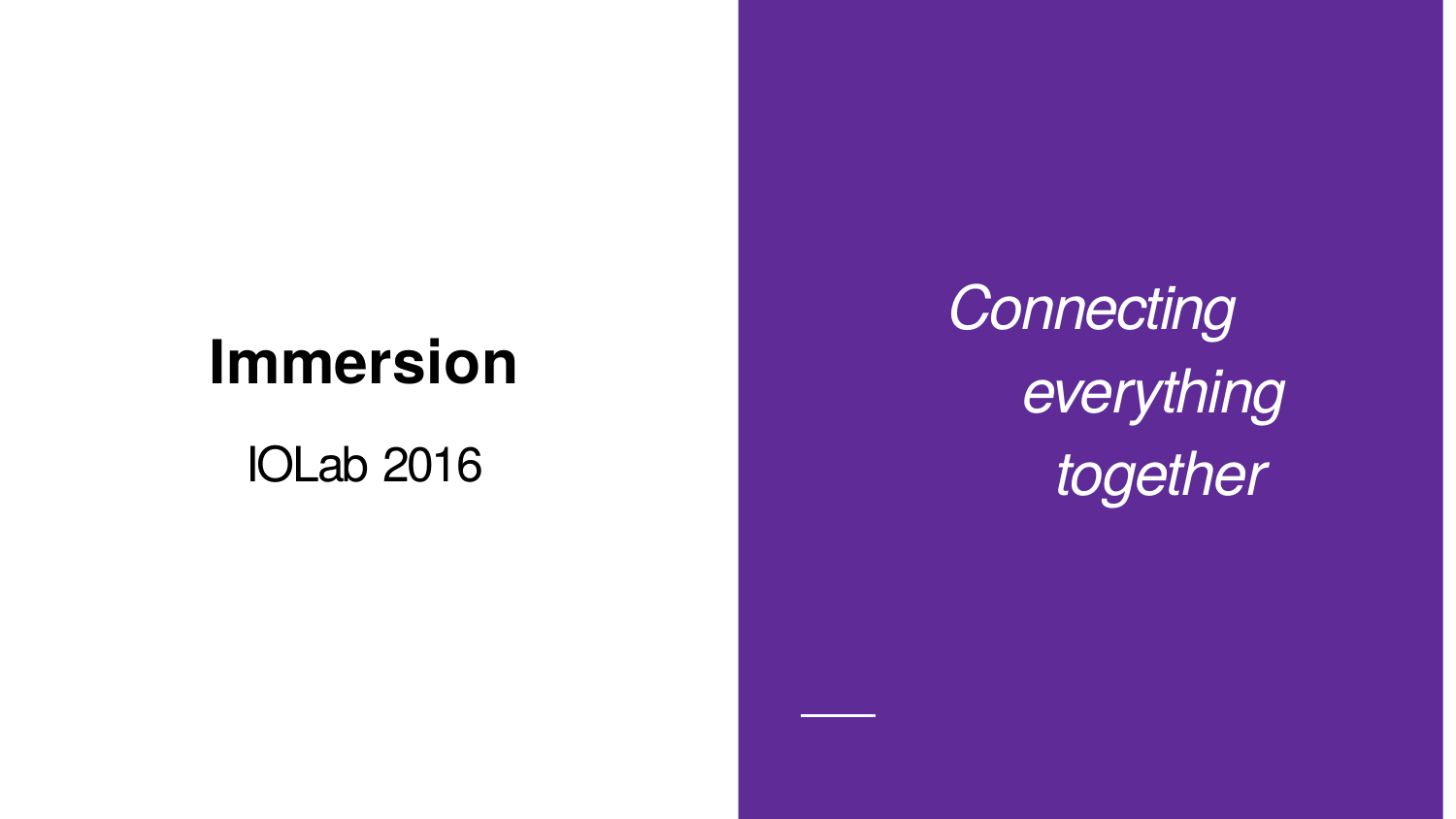

# Connecting everything  together
Immersion
IOLab 2016